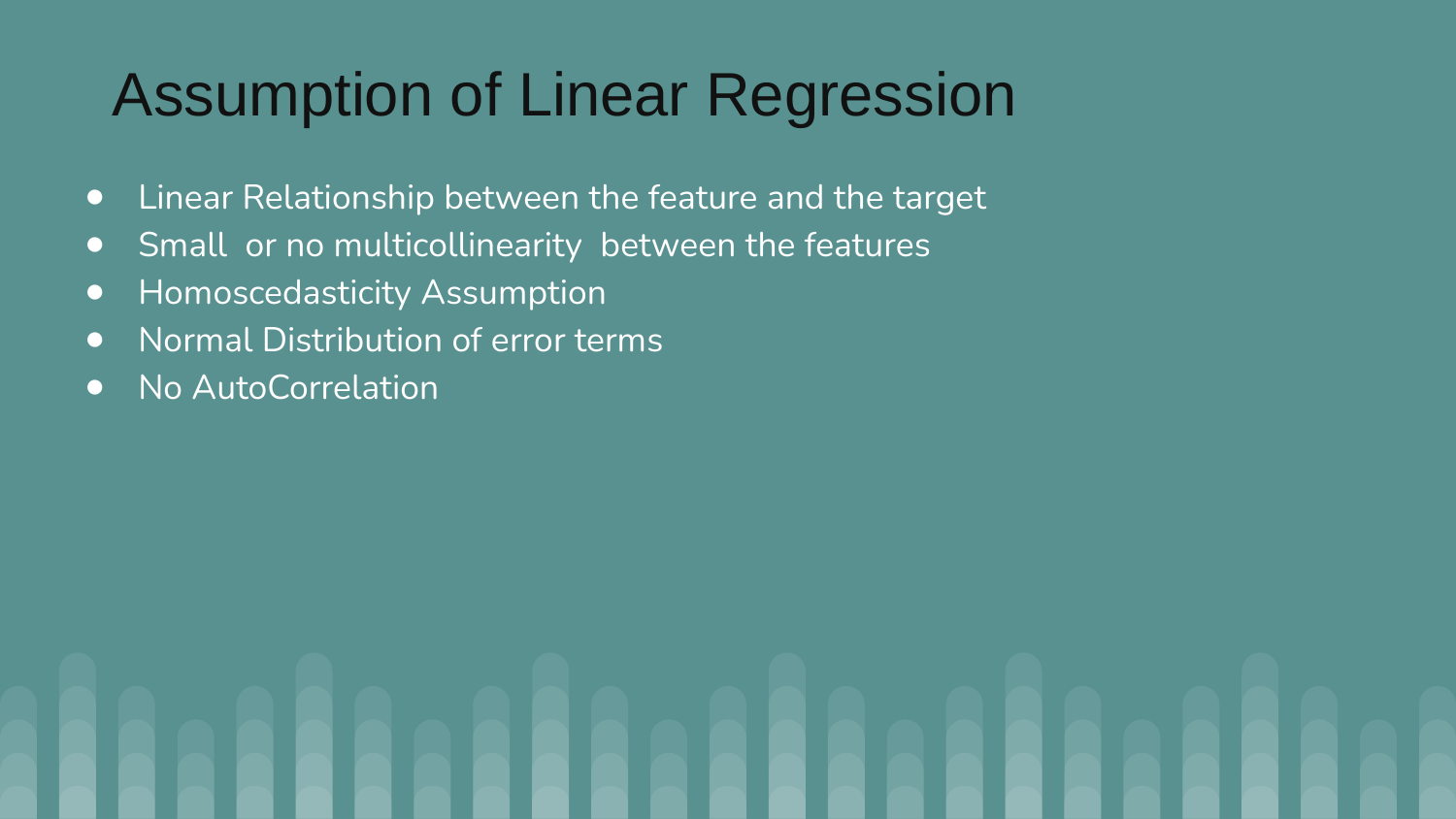

# Assumption of Linear Regression
Linear Relationship between the feature and the target
Small  or no multicollinearity  between the features
Homoscedasticity Assumption
Normal Distribution of error terms
No AutoCorrelation